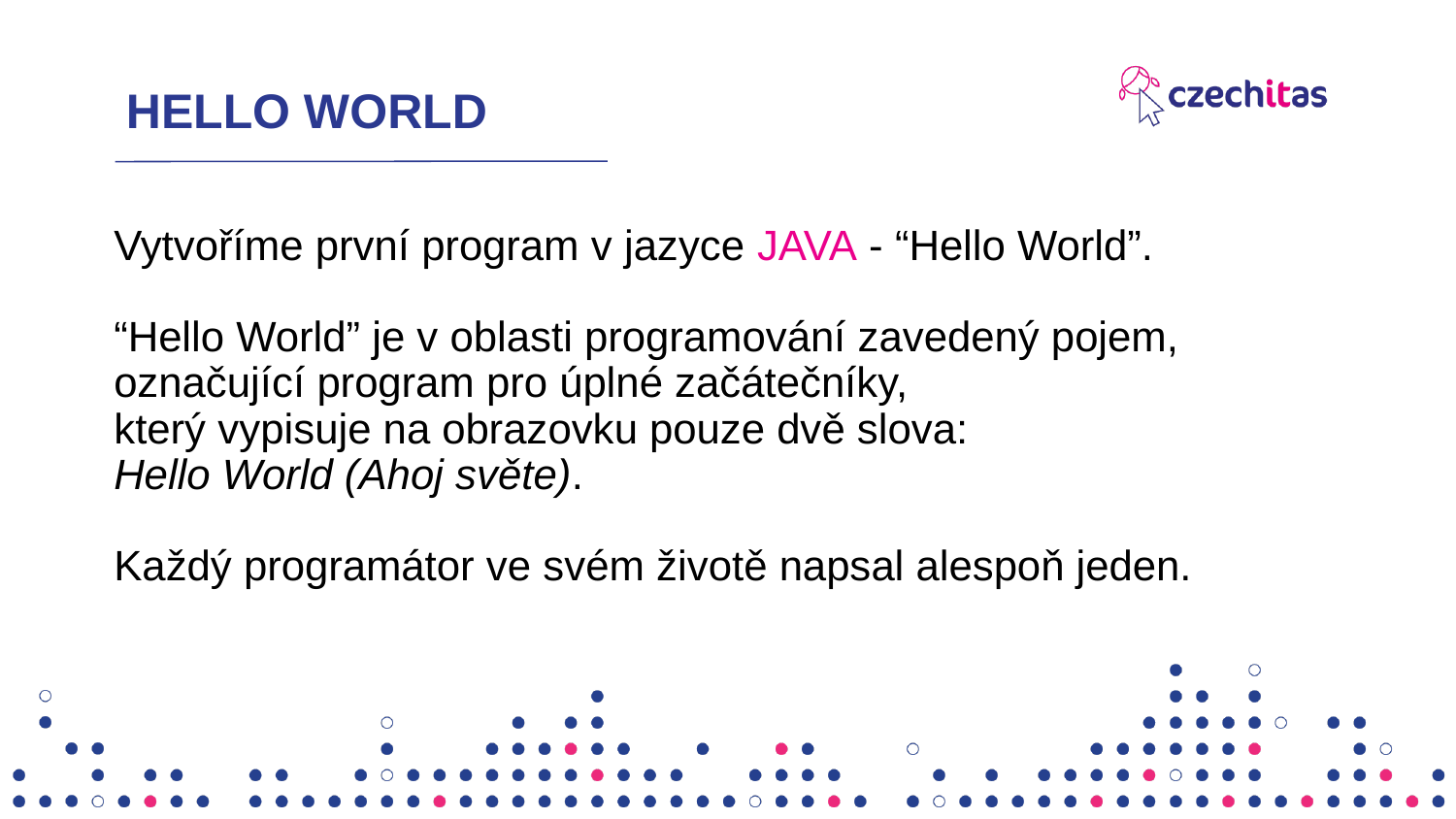

# HELLO WORLD
Vytvoříme první program v jazyce JAVA - “Hello World”.
“Hello World” je v oblasti programování zavedený pojem, označující program pro úplné začátečníky,
který vypisuje na obrazovku pouze dvě slova:
Hello World (Ahoj světe).
Každý programátor ve svém životě napsal alespoň jeden.